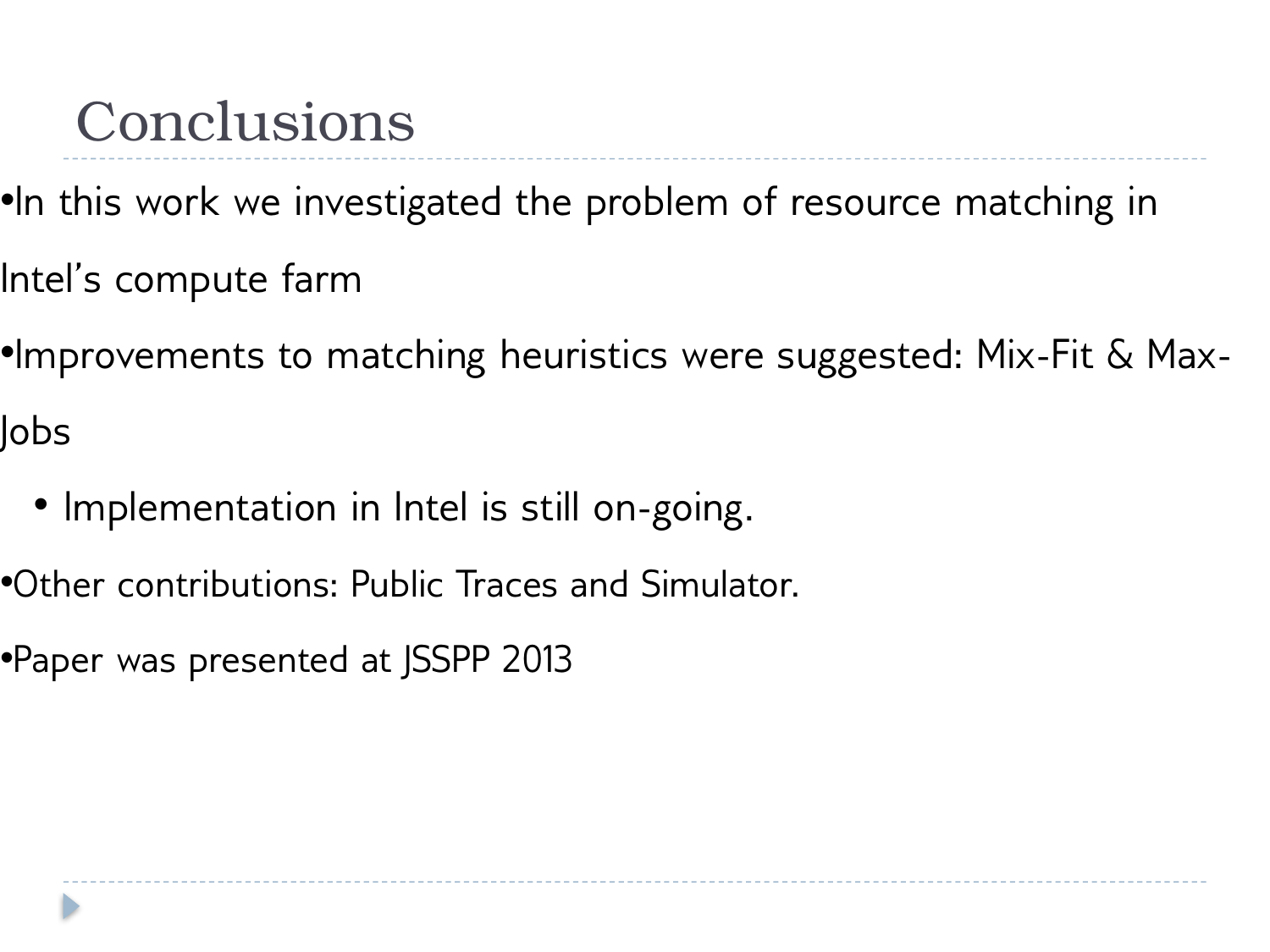

# Conclusions
In this work we investigated the problem of resource matching in Intel’s compute farm
Improvements to matching heuristics were suggested: Mix-Fit & Max-Jobs
Implementation in Intel is still on-going.
Other contributions: Public Traces and Simulator.
Paper was presented at JSSPP 2013